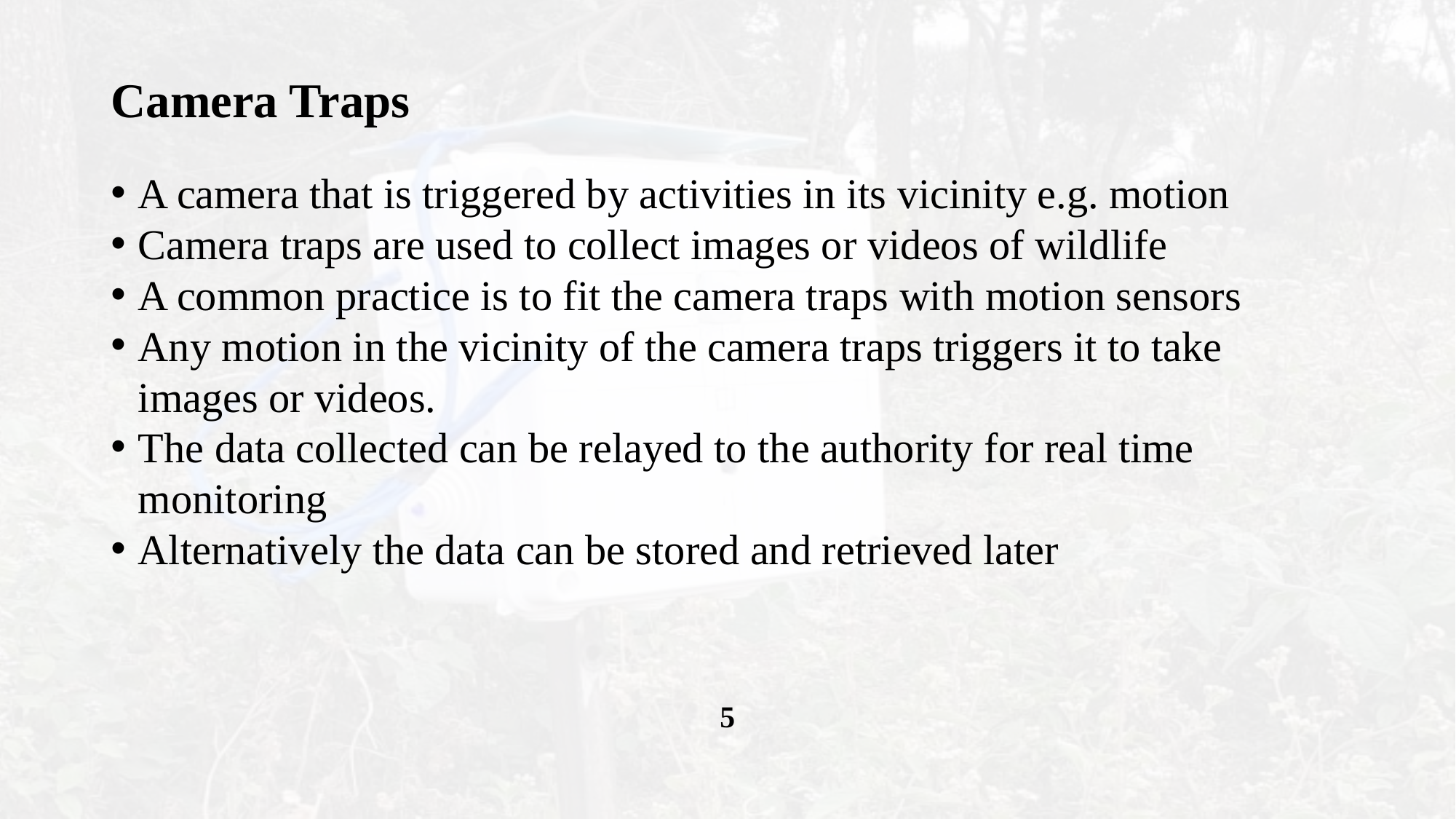

# Camera Traps
A camera that is triggered by activities in its vicinity e.g. motion
Camera traps are used to collect images or videos of wildlife
A common practice is to fit the camera traps with motion sensors
Any motion in the vicinity of the camera traps triggers it to take images or videos.
The data collected can be relayed to the authority for real time monitoring
Alternatively the data can be stored and retrieved later
5